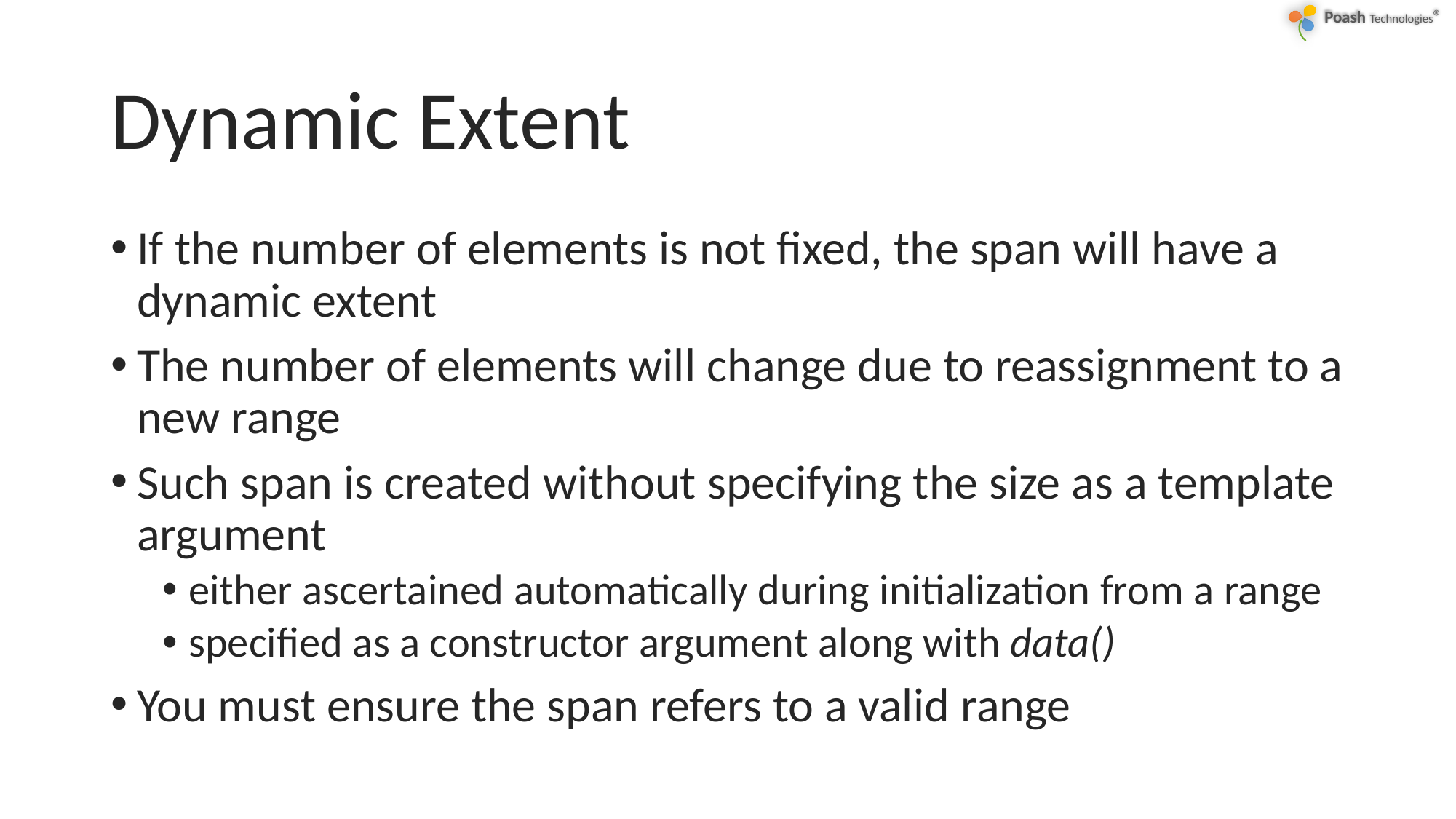

# Dynamic Extent
If the number of elements is not fixed, the span will have a dynamic extent
The number of elements will change due to reassignment to a new range
Such span is created without specifying the size as a template argument
either ascertained automatically during initialization from a range
specified as a constructor argument along with data()
You must ensure the span refers to a valid range